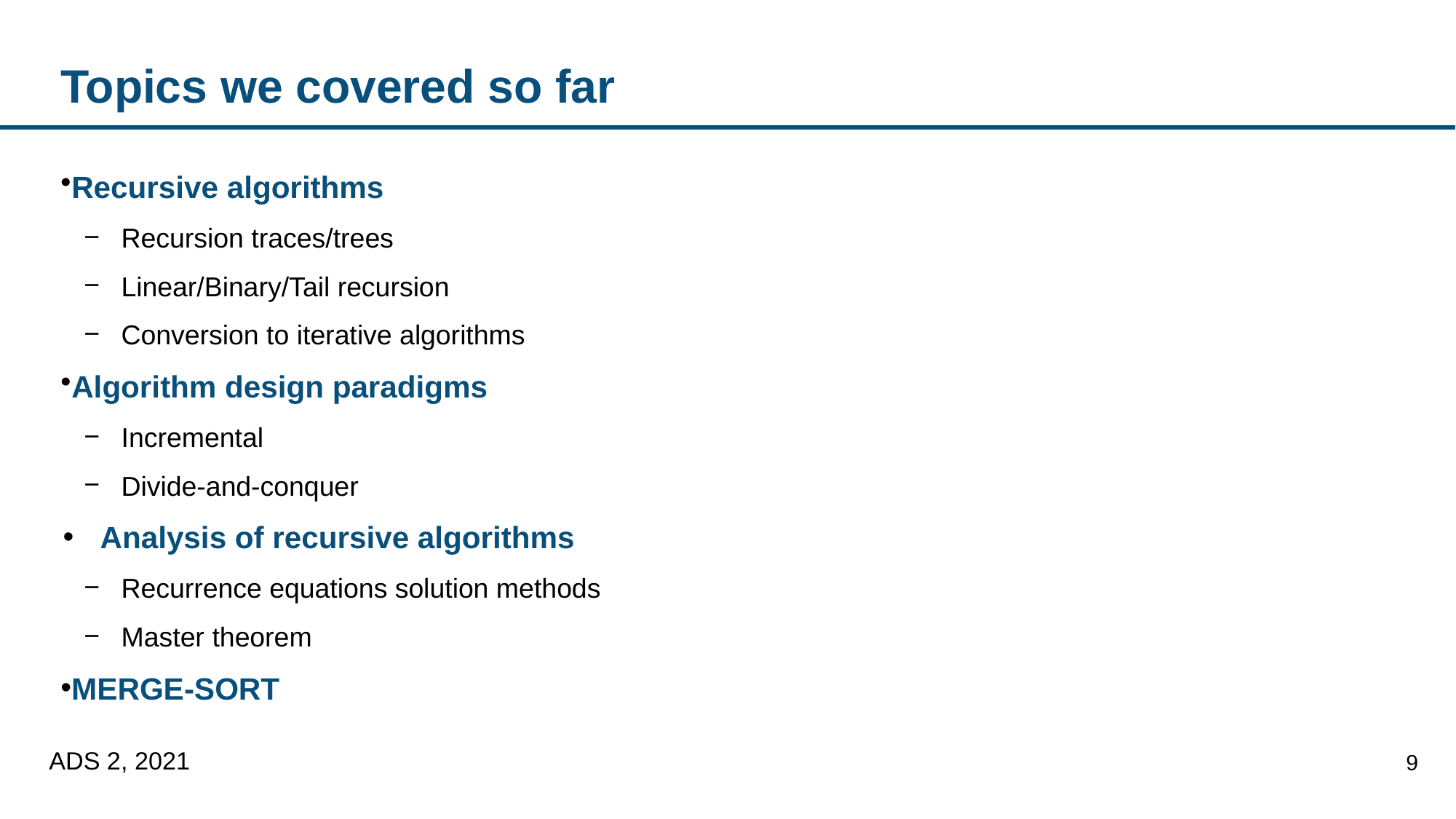

# Topics we covered so far
Recursive algorithms
Recursion traces/trees
Linear/Binary/Tail recursion
Conversion to iterative algorithms
Algorithm design paradigms
Incremental
Divide-and-conquer
Analysis of recursive algorithms
Recurrence equations solution methods
Master theorem
MERGE-SORT
ADS 2, 2021
9